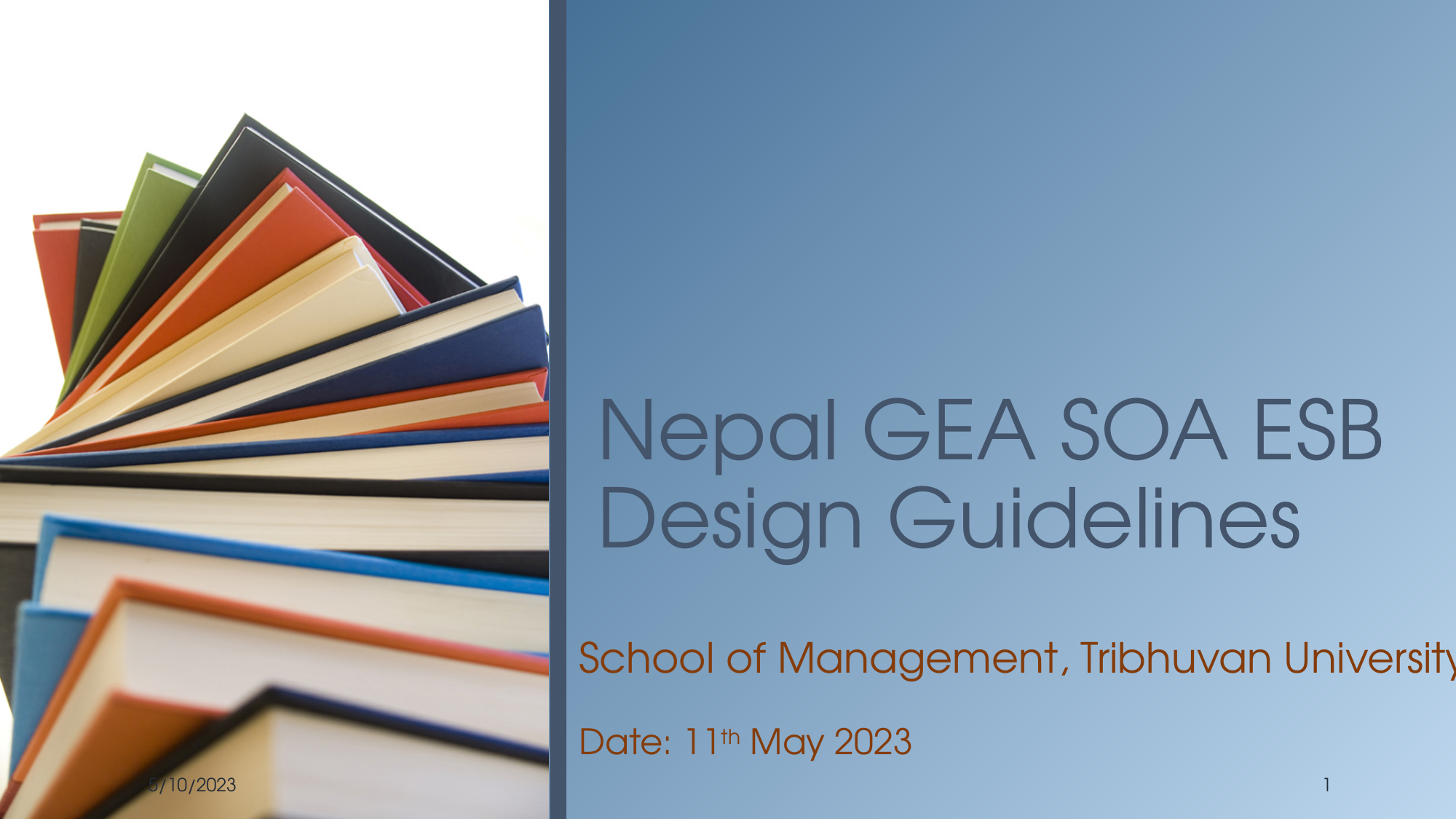

# Nepal GEA SOA ESB Design Guidelines
School of Management, Tribhuvan University

Date: 11th May 2023
5/10/2023
1